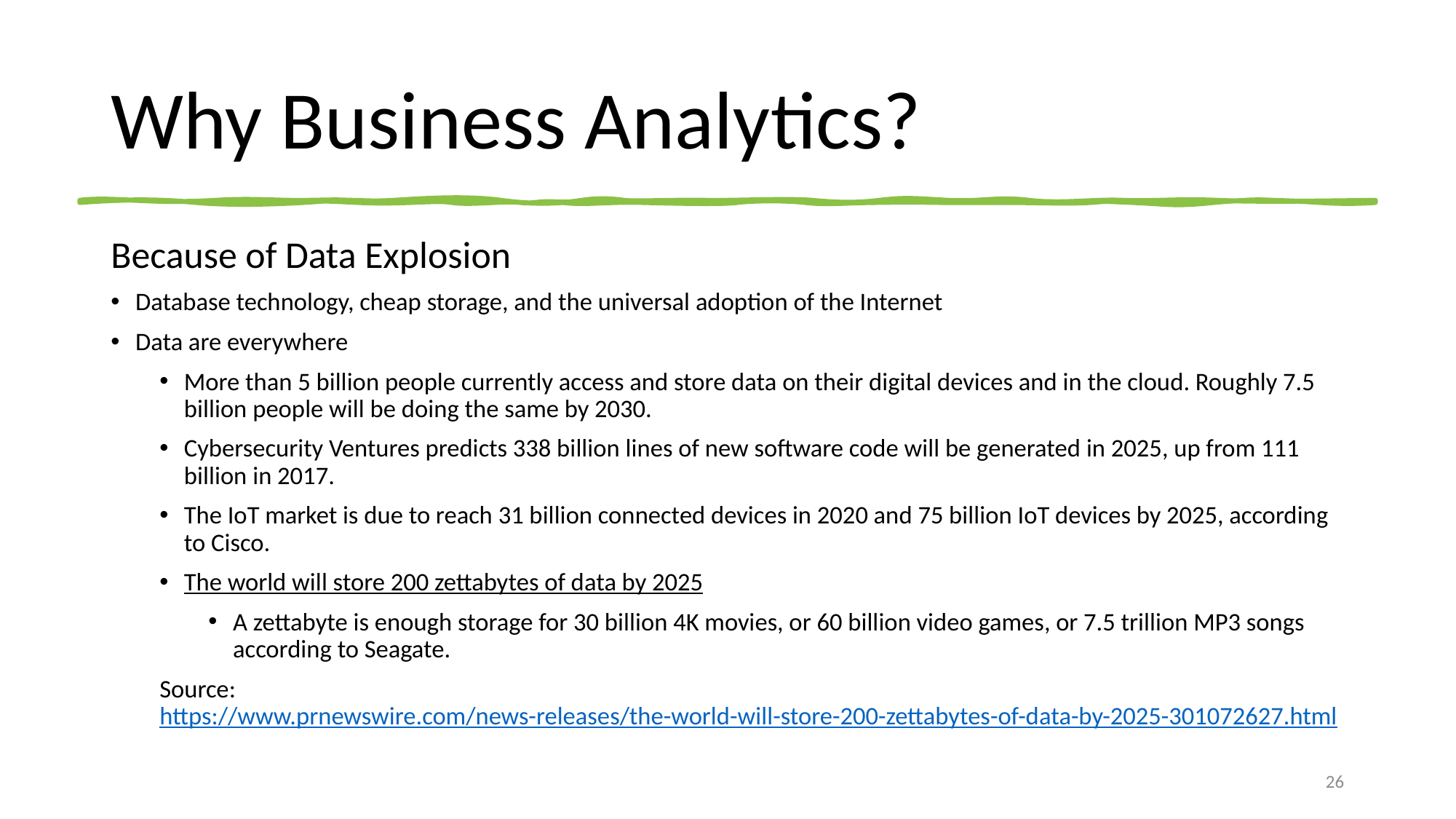

# Why Business Analytics?

Because of Data Explosion
Database technology, cheap storage, and the universal adoption of the Internet
Data are everywhere
More than 5 billion people currently access and store data on their digital devices and in the cloud. Roughly 7.5 billion people will be doing the same by 2030.
Cybersecurity Ventures predicts 338 billion lines of new software code will be generated in 2025, up from 111 billion in 2017.
The IoT market is due to reach 31 billion connected devices in 2020 and 75 billion IoT devices by 2025, according to Cisco.
The world will store 200 zettabytes of data by 2025
A zettabyte is enough storage for 30 billion 4K movies, or 60 billion video games, or 7.5 trillion MP3 songs according to Seagate.
Source: https://www.prnewswire.com/news-releases/the-world-will-store-200-zettabytes-of-data-by-2025-301072627.html

26